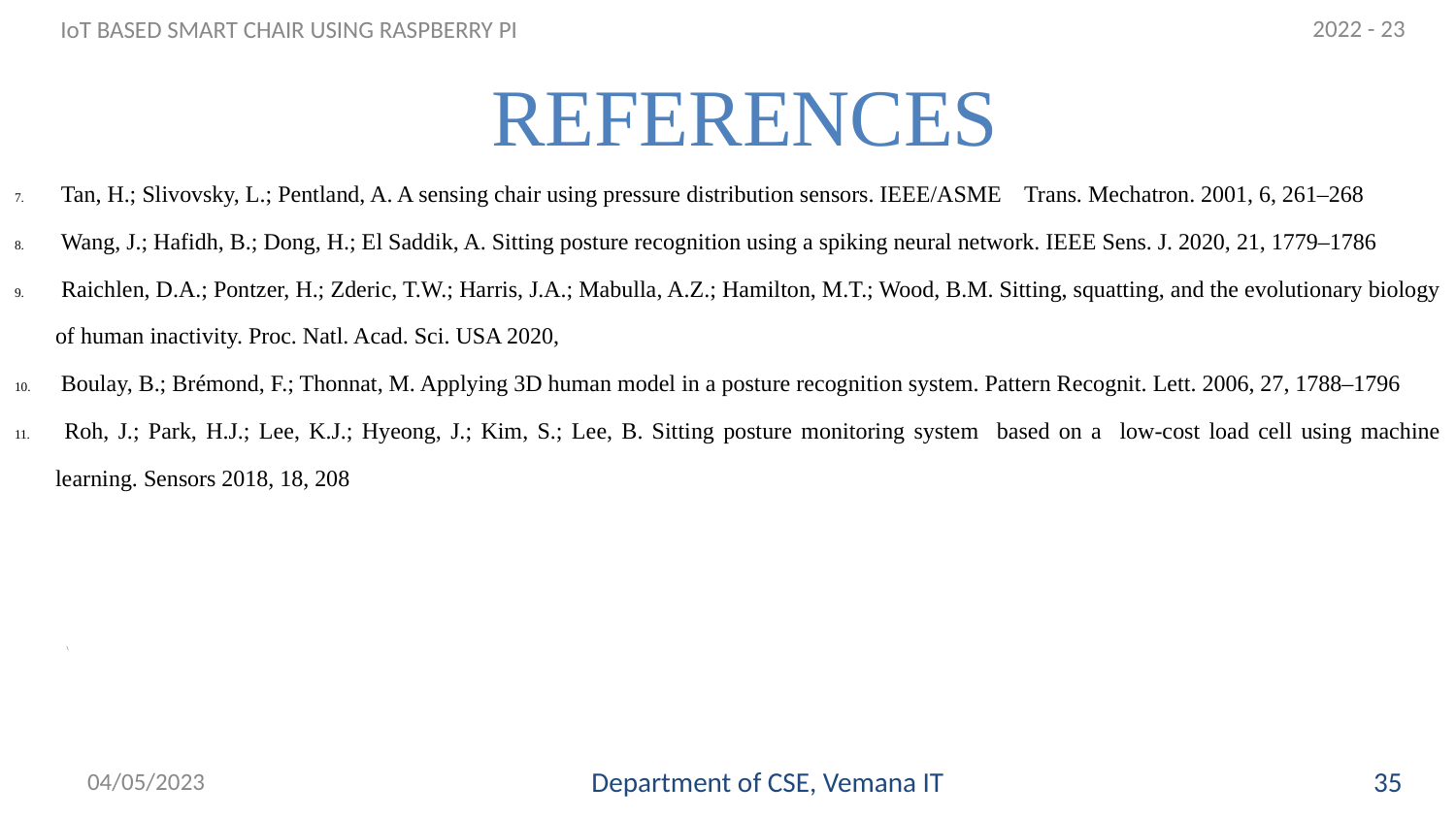

2022 - 23
IoT BASED SMART CHAIR USING RASPBERRY PI
# REFERENCES
 Tan, H.; Slivovsky, L.; Pentland, A. A sensing chair using pressure distribution sensors. IEEE/ASME    Trans. Mechatron. 2001, 6, 261–268
 Wang, J.; Hafidh, B.; Dong, H.; El Saddik, A. Sitting posture recognition using a spiking neural network. IEEE Sens. J. 2020, 21, 1779–1786
 Raichlen, D.A.; Pontzer, H.; Zderic, T.W.; Harris, J.A.; Mabulla, A.Z.; Hamilton, M.T.; Wood, B.M. Sitting, squatting, and the evolutionary biology of human inactivity. Proc. Natl. Acad. Sci. USA 2020,
 Boulay, B.; Brémond, F.; Thonnat, M. Applying 3D human model in a posture recognition system. Pattern Recognit. Lett. 2006, 27, 1788–1796
 Roh, J.; Park, H.J.; Lee, K.J.; Hyeong, J.; Kim, S.; Lee, B. Sitting posture monitoring system  based on a  low-cost load cell using machine learning. Sensors 2018, 18, 208

\

04/05/2023
Department of CSE, Vemana IT
36
35